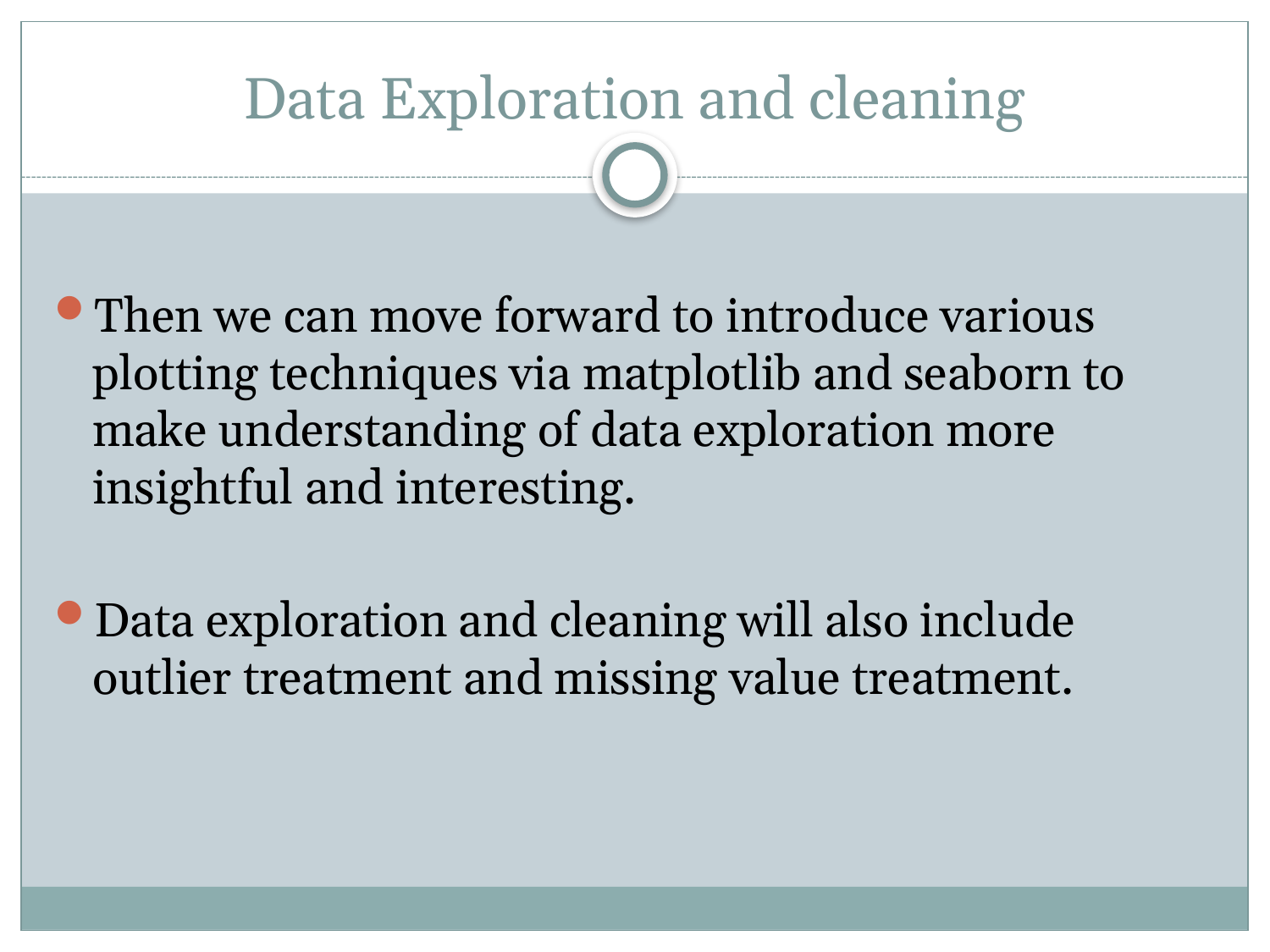

# Data Exploration and cleaning

Then we can move forward to introduce various plotting techniques via matplotlib and seaborn to make understanding of data exploration more insightful and interesting.

Data exploration and cleaning will also include outlier treatment and missing value treatment.